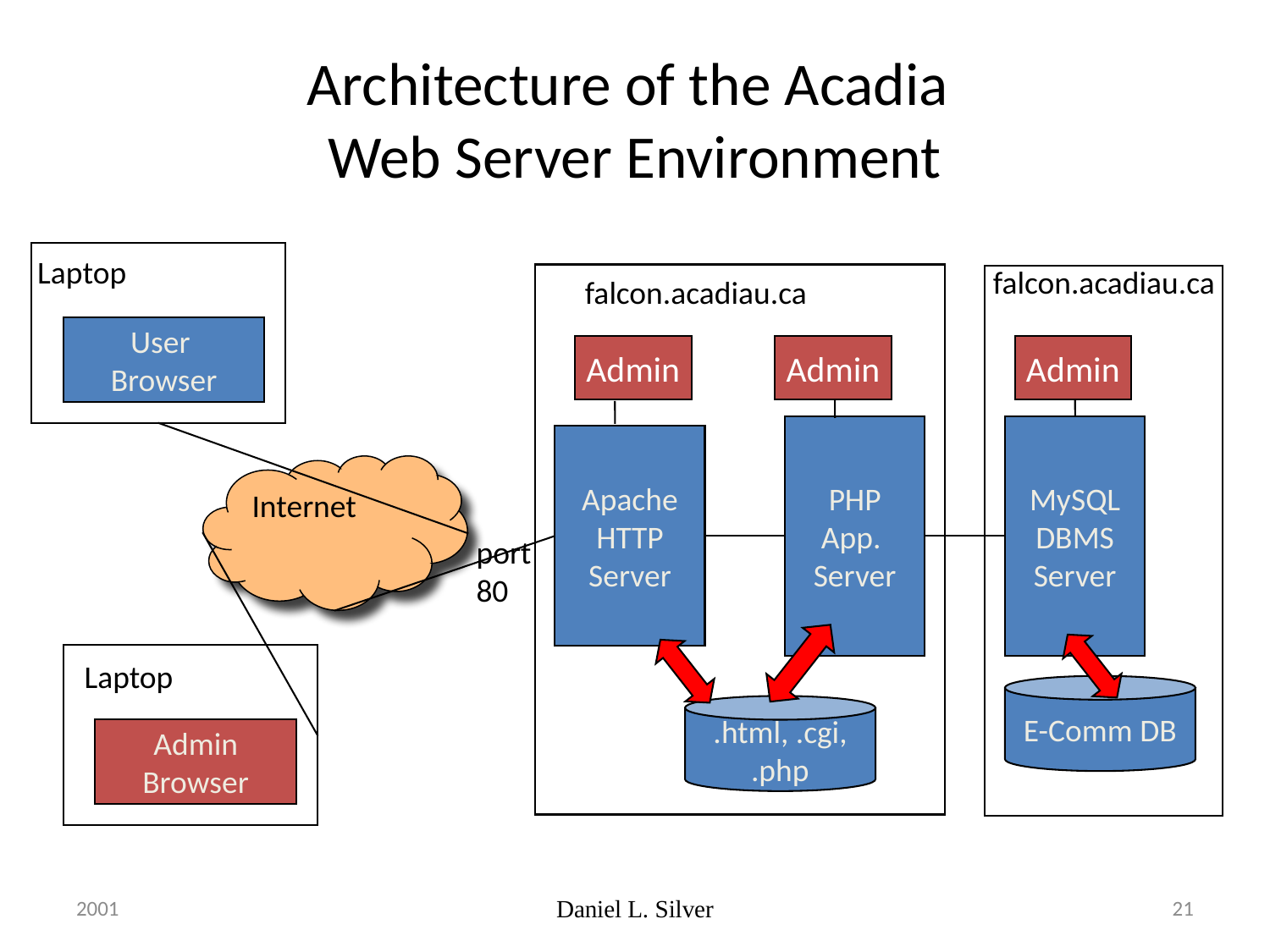

# Architecture of the Acadia Web Server Environment

Laptop
falcon.acadiau.ca

falcon.acadiau.ca

User
Browser
Admin
Admin
Admin

PHP
App.
Server
MySQL
DBMS
Server
Apache
HTTP
Server
Internet
port
80

Laptop
E-Comm DB
.html, .cgi,
.php
Admin
Browser
2001
Daniel L. Silver
21